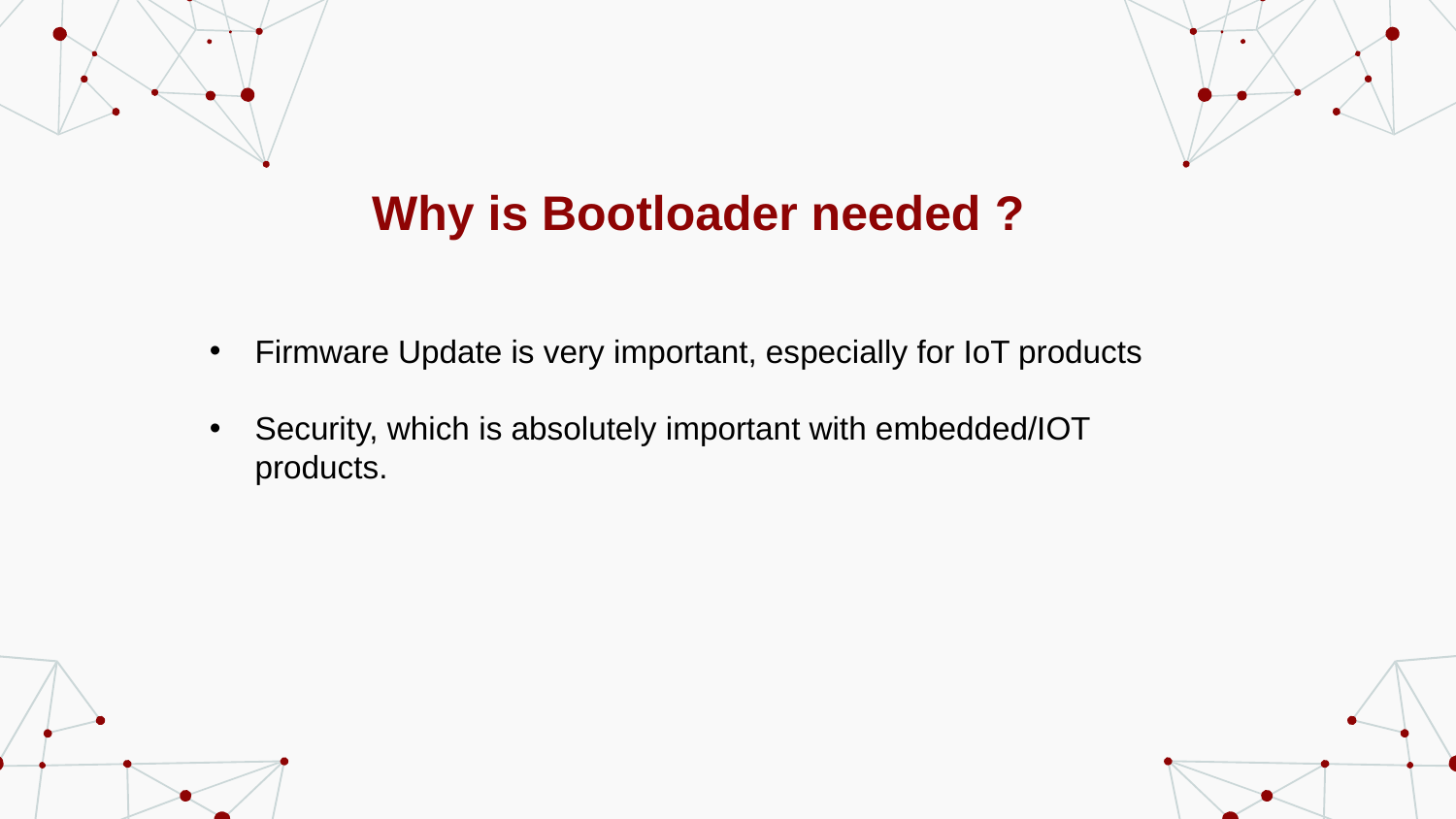

Why is Bootloader needed ?
Firmware Update is very important, especially for IoT products

Security, which is absolutely important with embedded/IOT products.